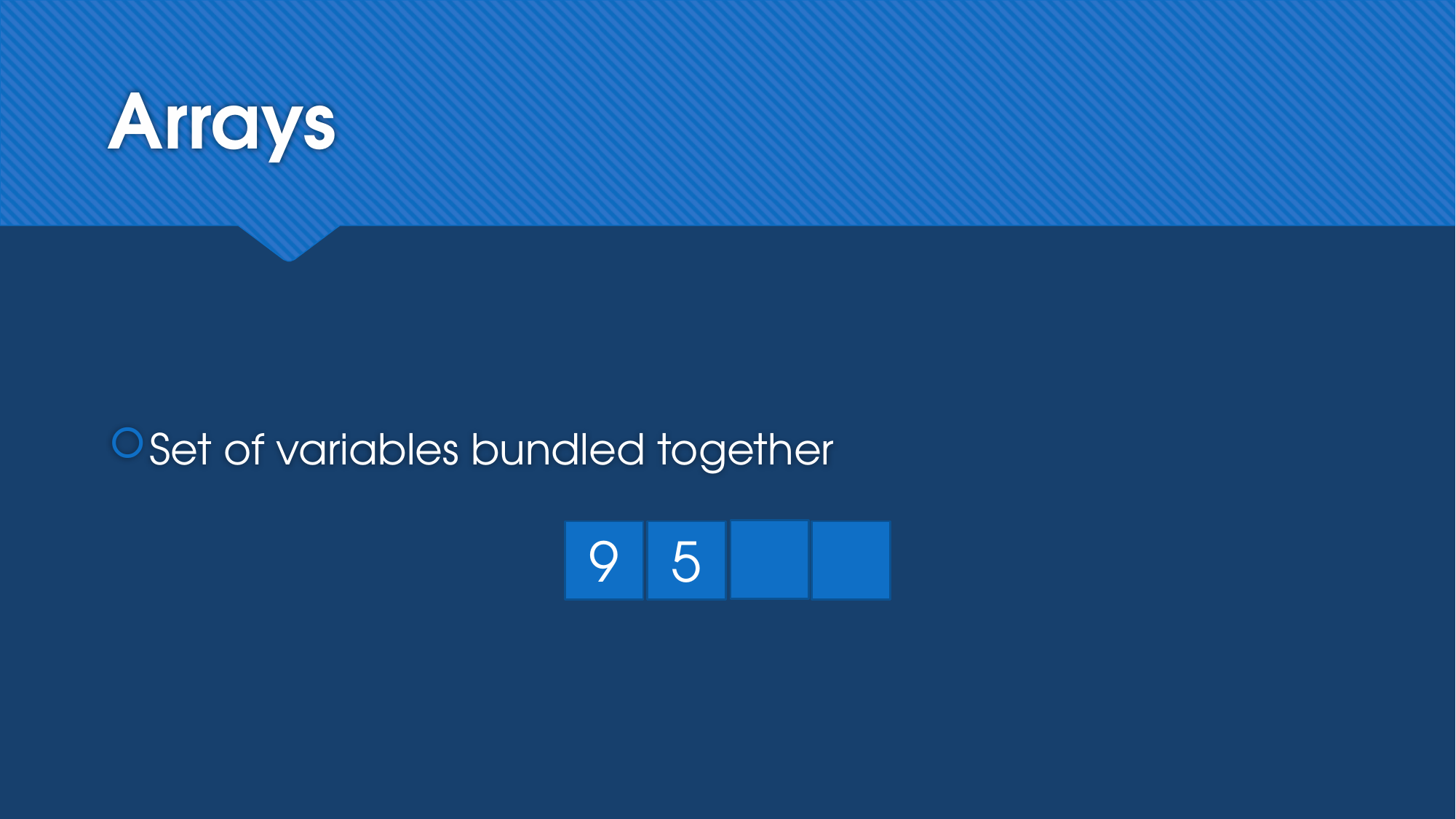

# Arrays
Set of variables bundled together

9
5